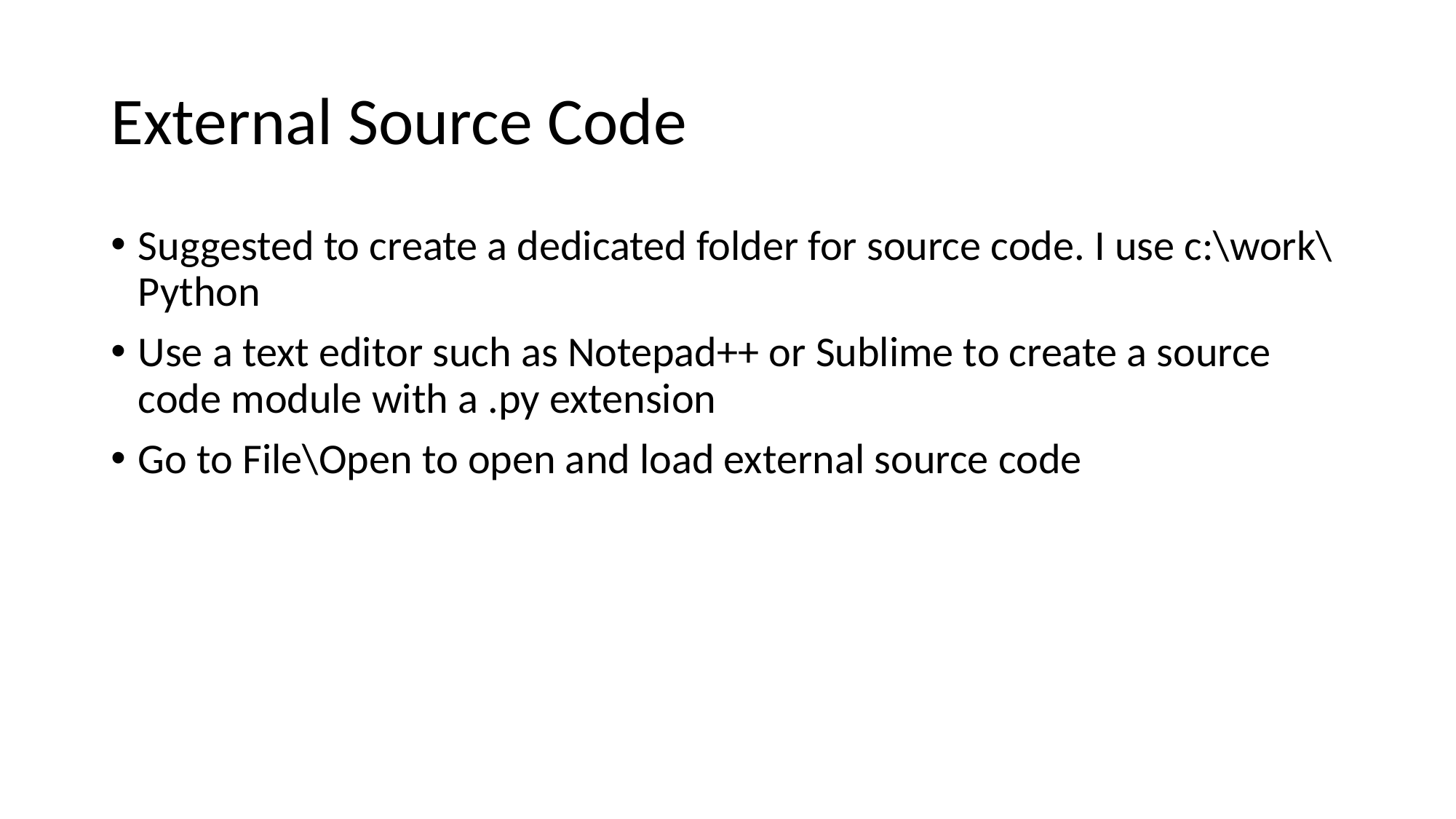

# External Source Code
Suggested to create a dedicated folder for source code. I use c:\work\Python
Use a text editor such as Notepad++ or Sublime to create a source code module with a .py extension
Go to File\Open to open and load external source code